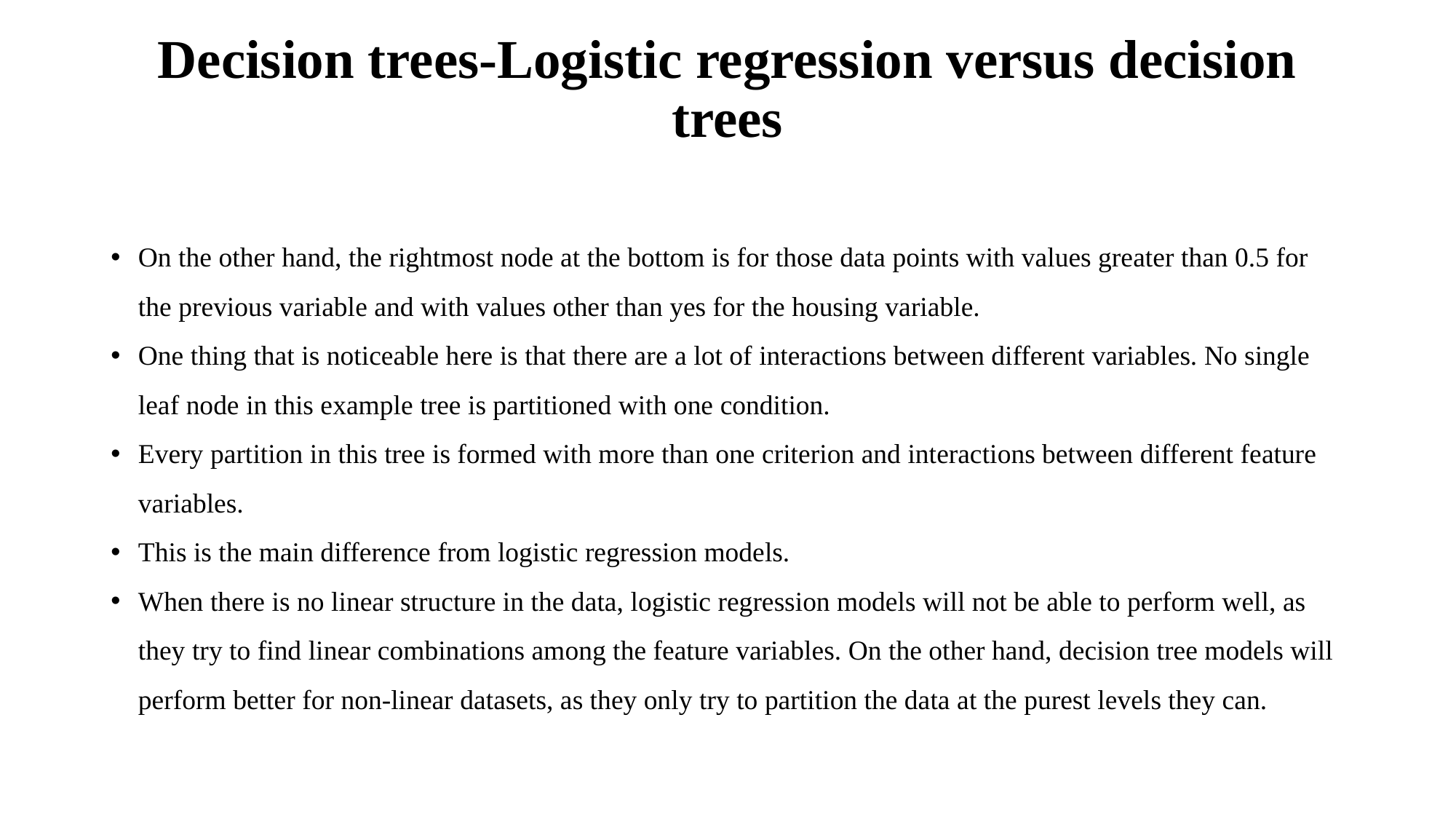

# Decision trees-Logistic regression versus decision trees
On the other hand, the rightmost node at the bottom is for those data points with values greater than 0.5 for the previous variable and with values other than yes for the housing variable.
One thing that is noticeable here is that there are a lot of interactions between different variables. No single leaf node in this example tree is partitioned with one condition.
Every partition in this tree is formed with more than one criterion and interactions between different feature variables.
This is the main difference from logistic regression models.
When there is no linear structure in the data, logistic regression models will not be able to perform well, as they try to find linear combinations among the feature variables. On the other hand, decision tree models will perform better for non-linear datasets, as they only try to partition the data at the purest levels they can.